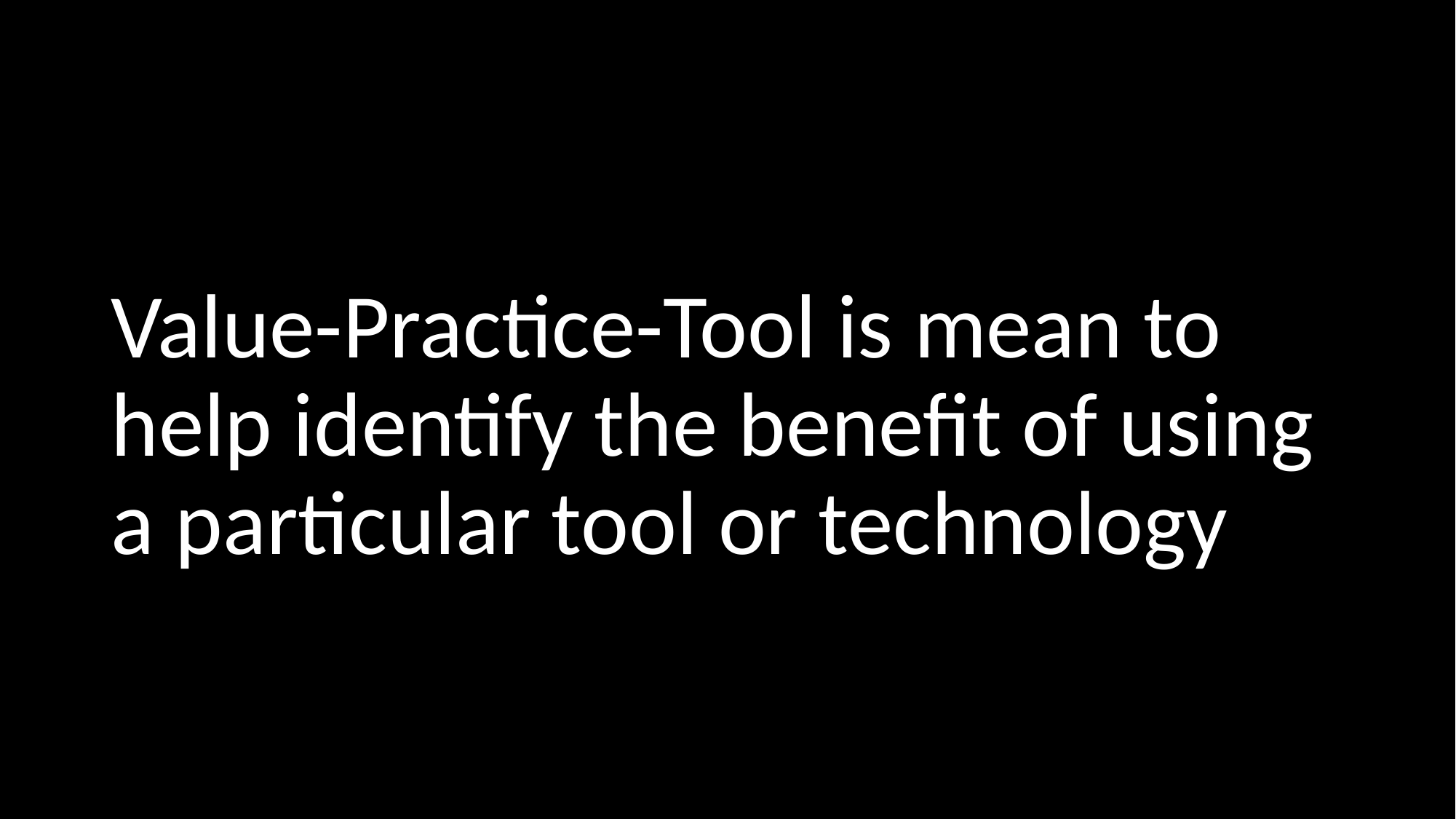

# Value-Practice-Tool is mean to help identify the benefit of using a particular tool or technology